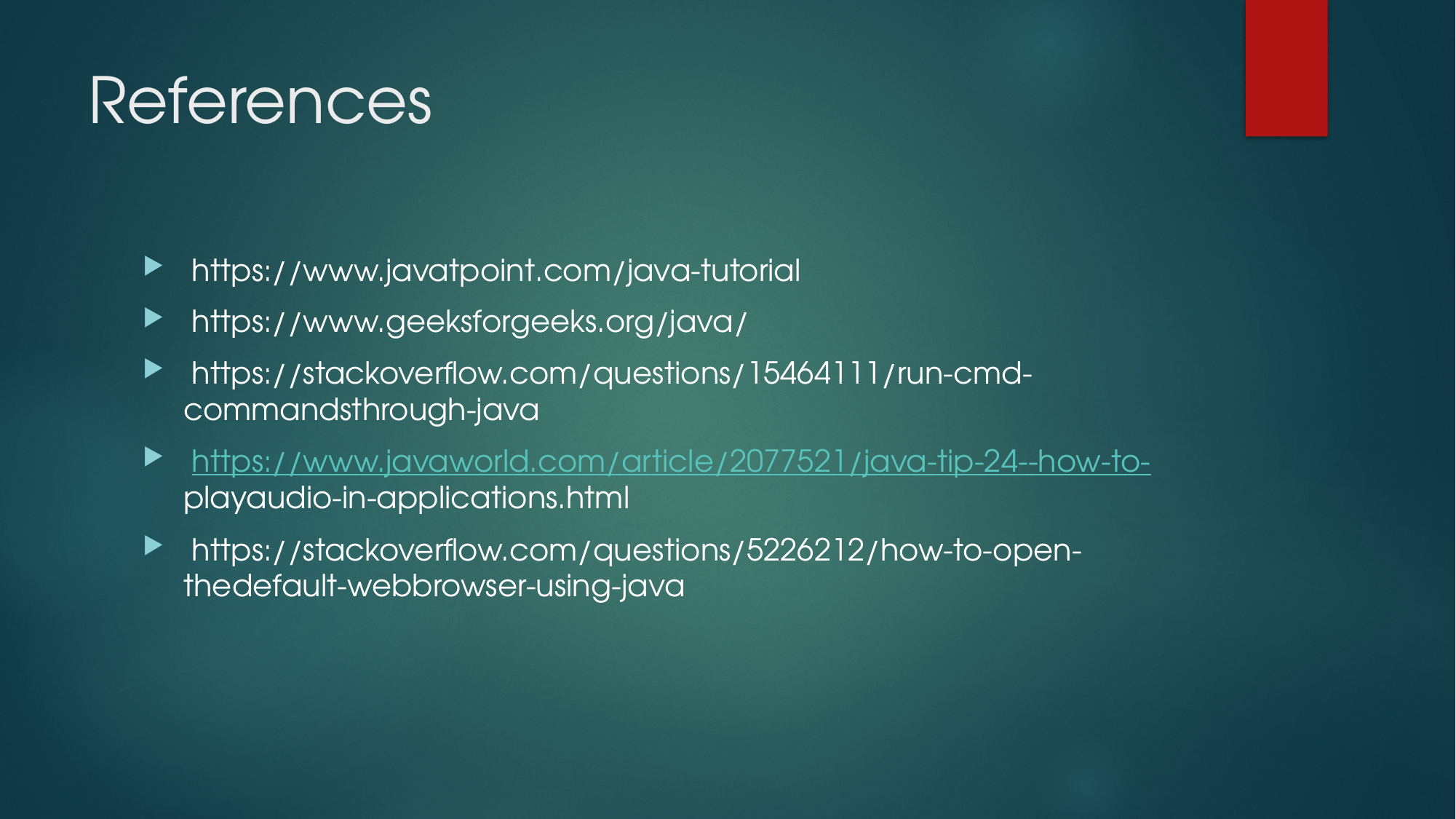

# References
 https://www.javatpoint.com/java-tutorial
 https://www.geeksforgeeks.org/java/
 https://stackoverflow.com/questions/15464111/run-cmd-commandsthrough-java
 https://www.javaworld.com/article/2077521/java-tip-24--how-to- playaudio-in-applications.html
 https://stackoverflow.com/questions/5226212/how-to-open-thedefault-webbrowser-using-java